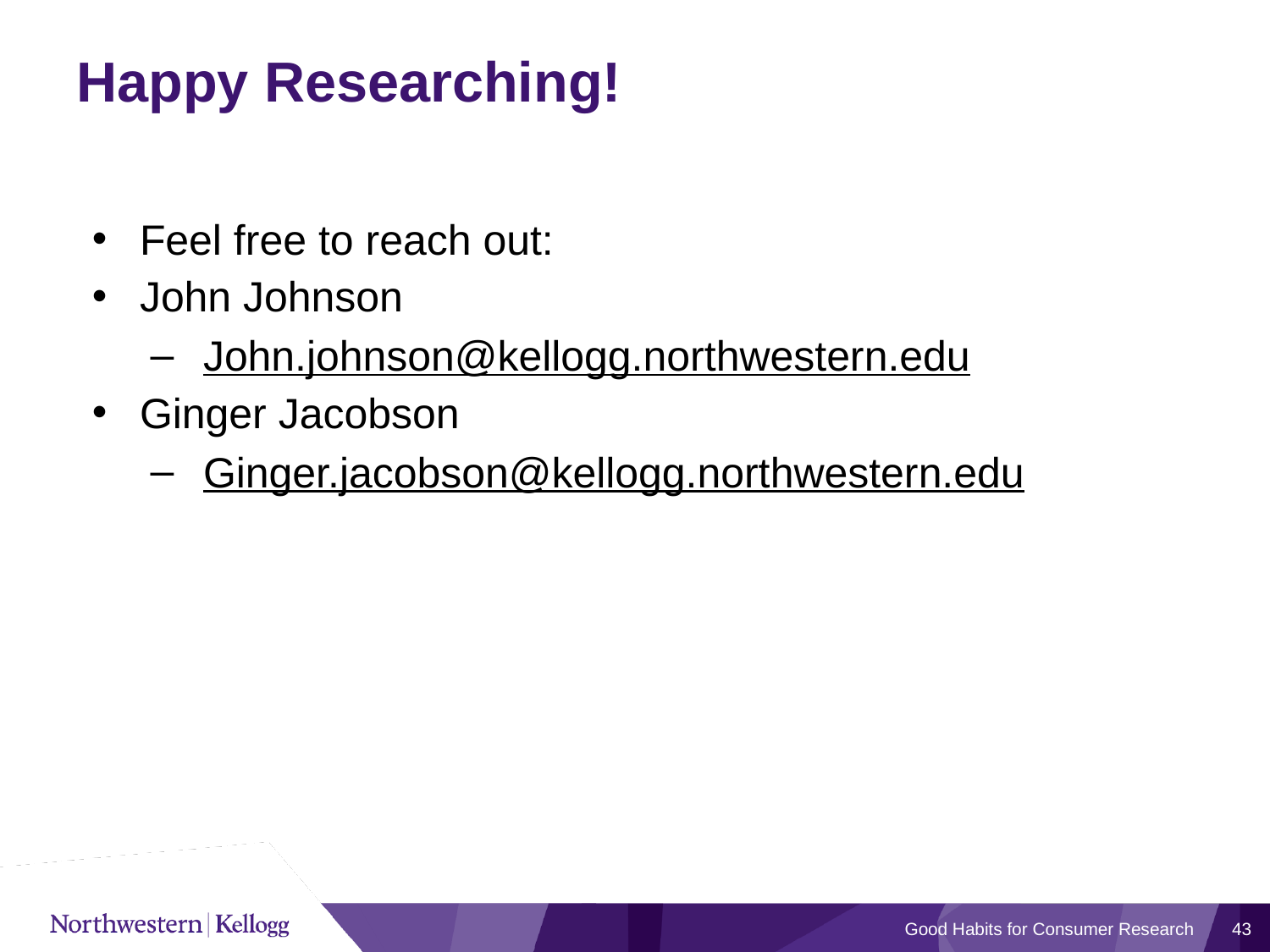

# Happy Researching!
Feel free to reach out:
John Johnson
John.johnson@kellogg.northwestern.edu
Ginger Jacobson
Ginger.jacobson@kellogg.northwestern.edu
Good Habits for Consumer Research
43